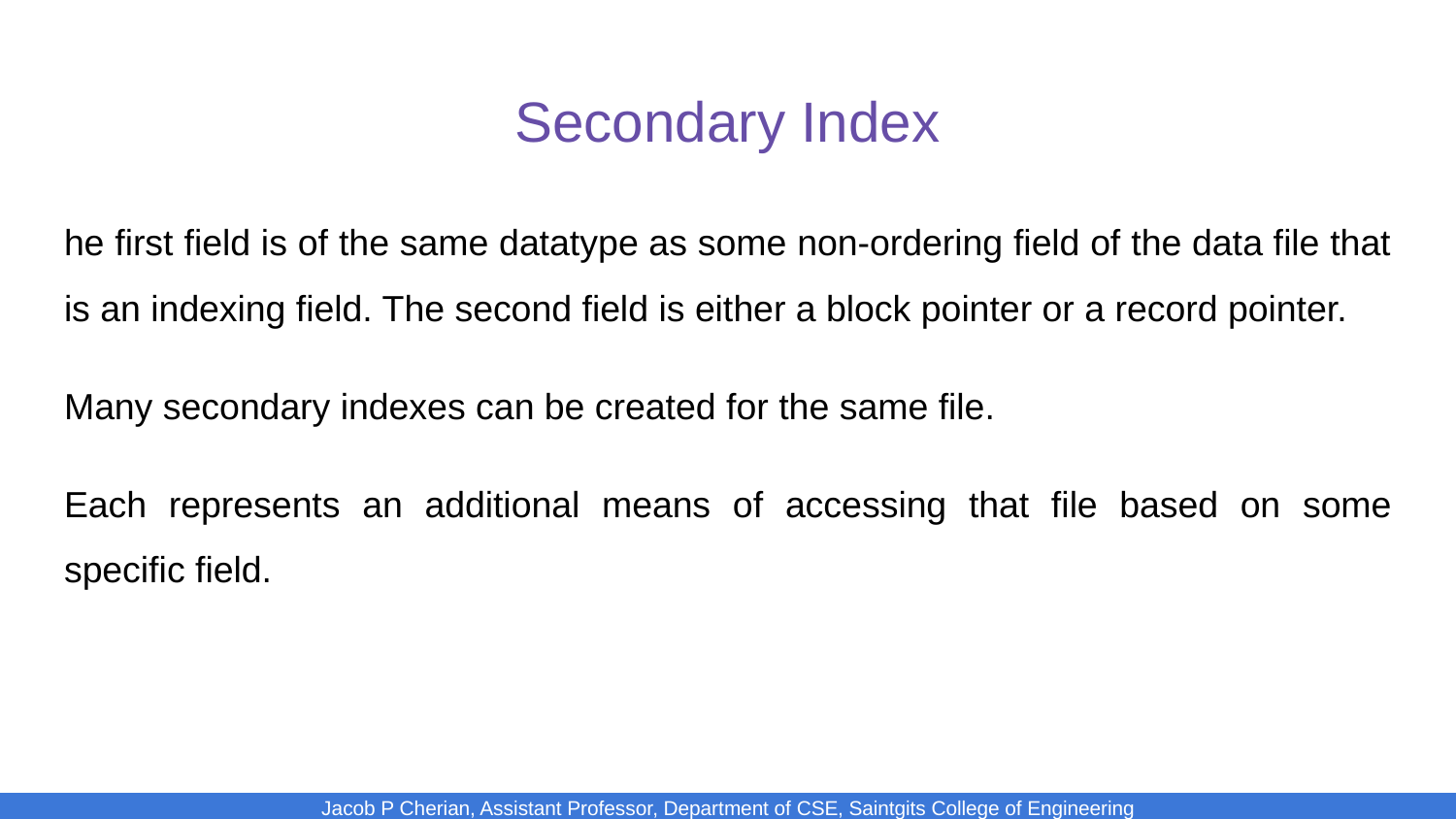

# Secondary Index
he first field is of the same datatype as some non-ordering field of the data file that is an indexing field. The second field is either a block pointer or a record pointer.
Many secondary indexes can be created for the same file.
Each represents an additional means of accessing that file based on some specific field.